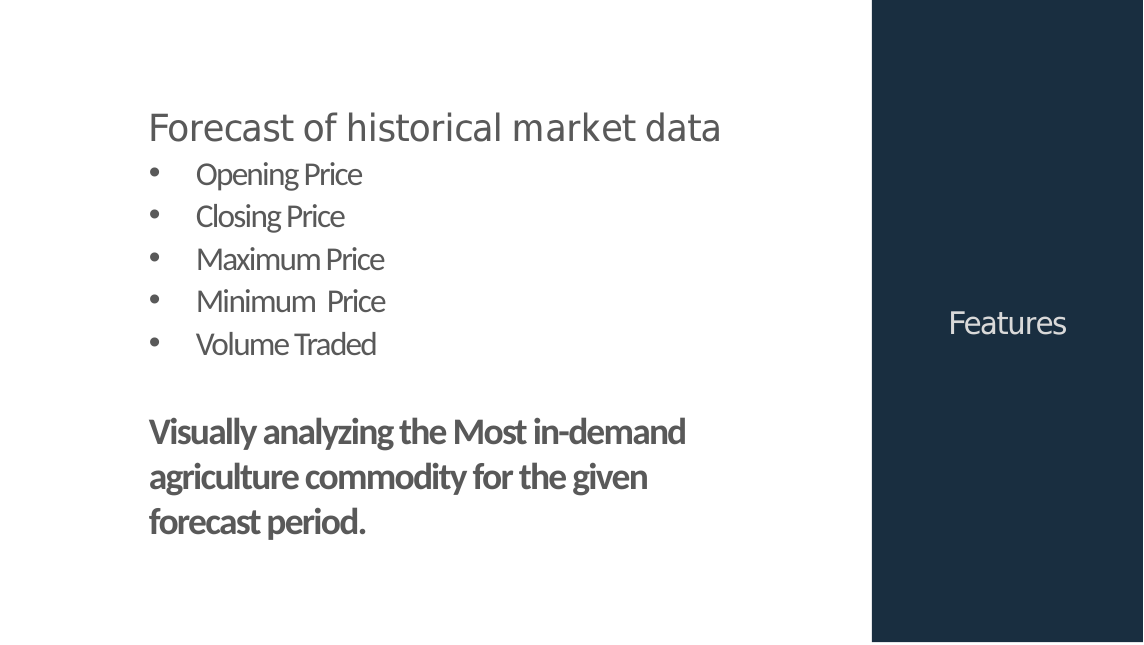

Forecast of historical market data
Opening Price
Closing Price
Maximum Price
Minimum  Price
Volume Traded

Visually analyzing the Most in-demand  agriculture commodity for the given forecast period.
Features